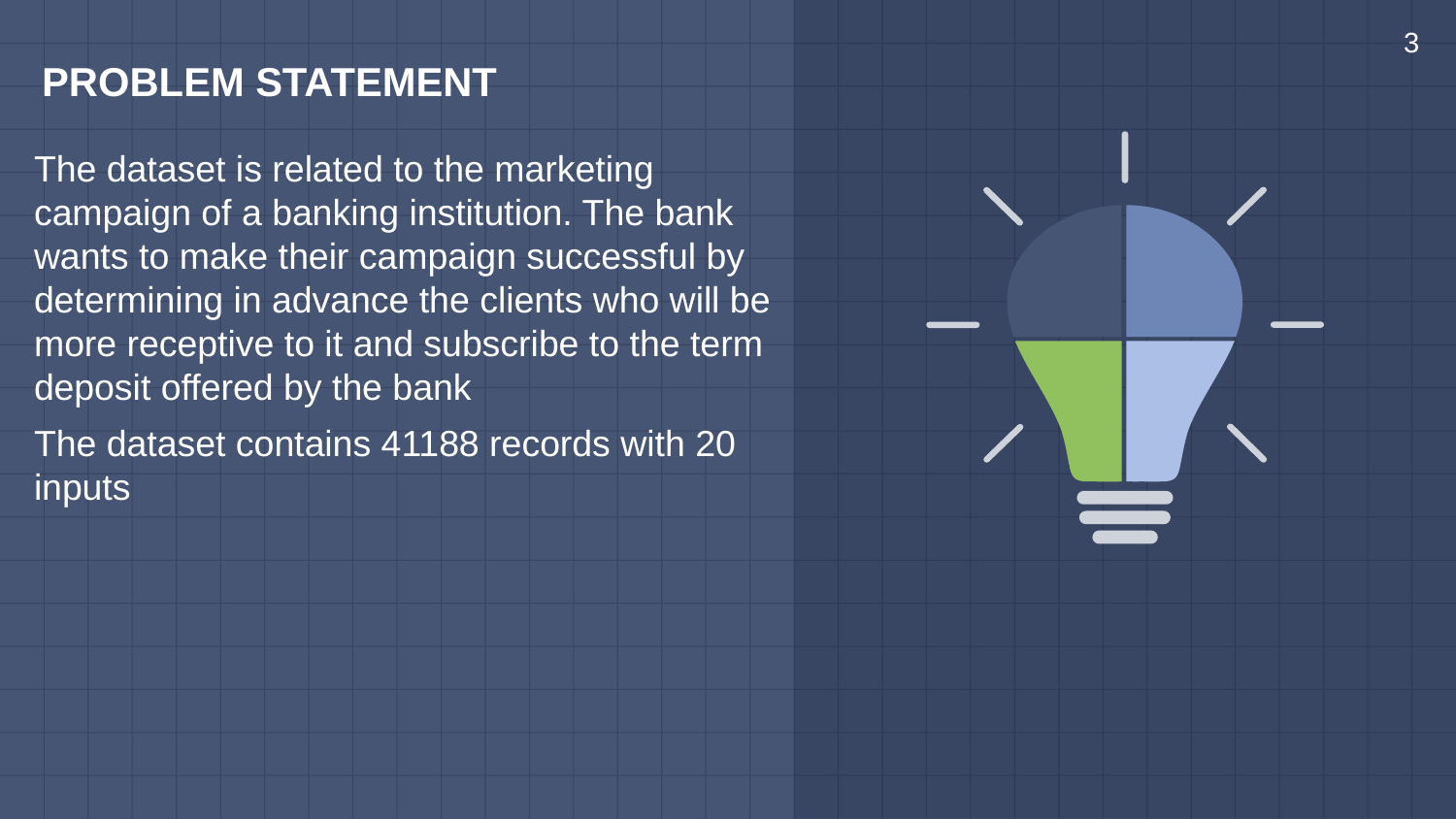

3
# PROBLEM STATEMENT
The dataset is related to the marketing campaign of a banking institution. The bank wants to make their campaign successful by determining in advance the clients who will be more receptive to it and subscribe to the term deposit offered by the bank
The dataset contains 41188 records with 20 inputs